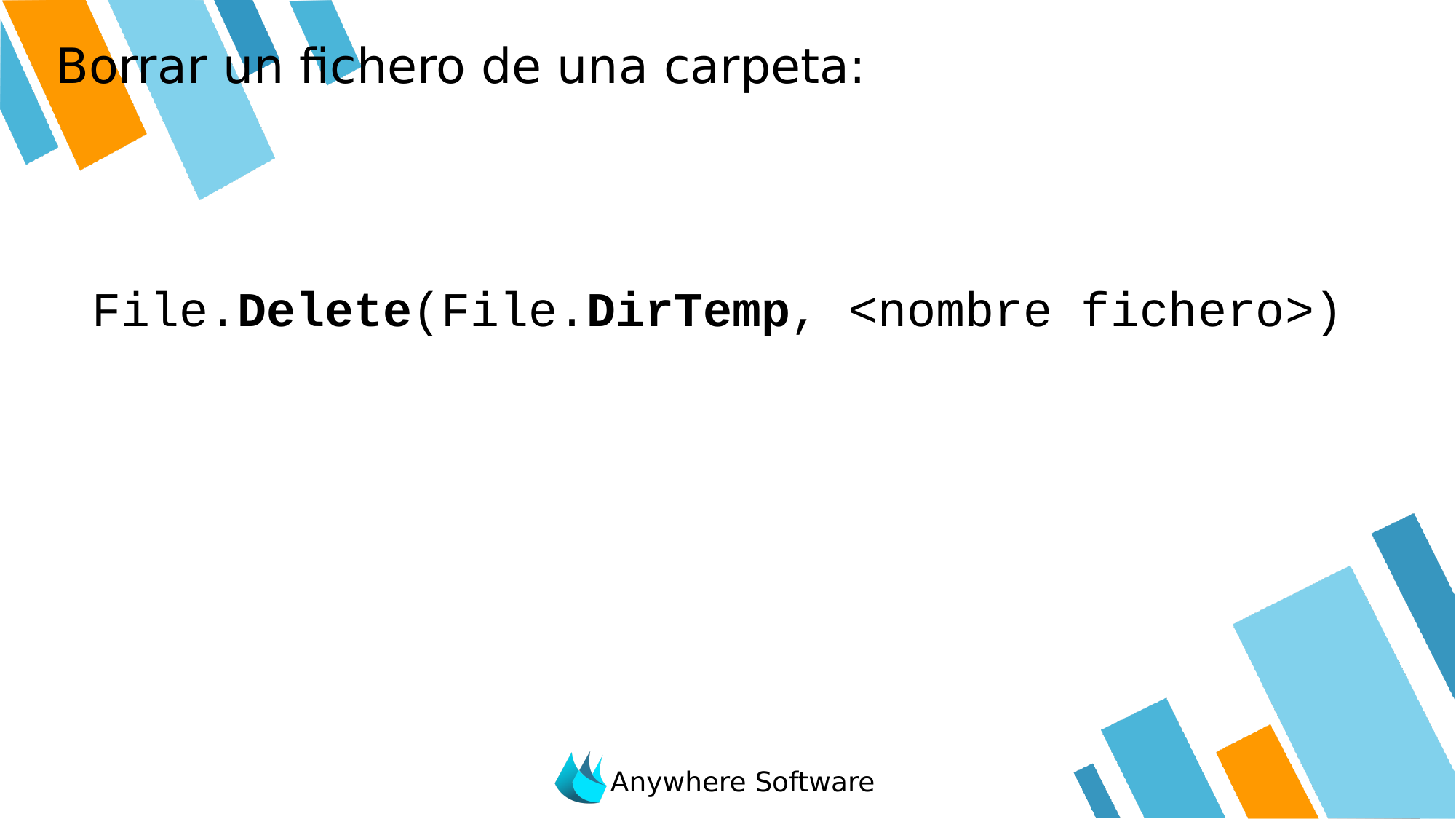

# Borrar un fichero de una carpeta:
File.Delete(File.DirTemp, <nombre fichero>)